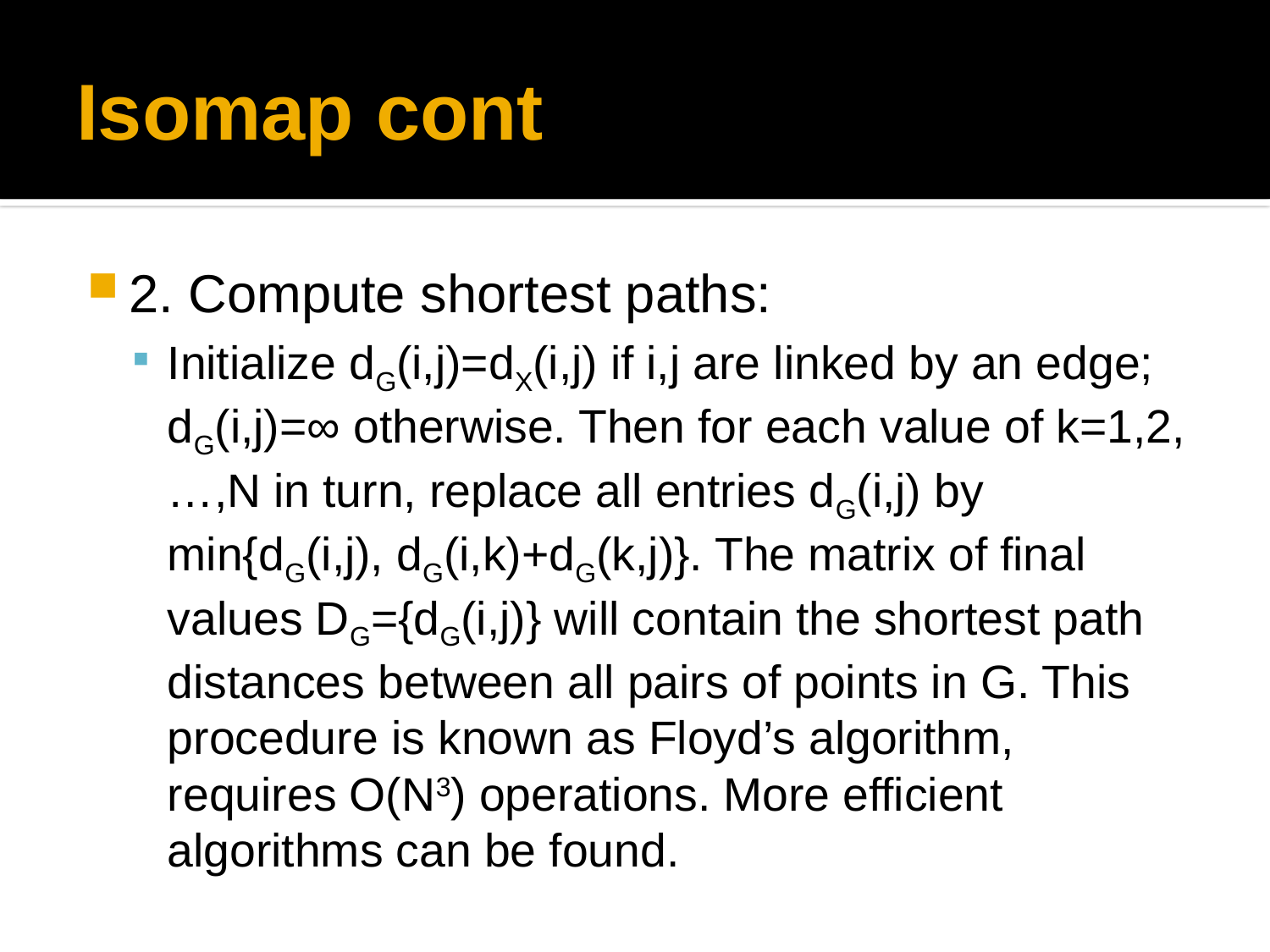

# Isomap cont
2. Compute shortest paths:
Initialize dG(i,j)=dX(i,j) if i,j are linked by an edge; dG(i,j)=∞ otherwise. Then for each value of k=1,2,…,N in turn, replace all entries dG(i,j) by min{dG(i,j), dG(i,k)+dG(k,j)}. The matrix of final values DG={dG(i,j)} will contain the shortest path distances between all pairs of points in G. This procedure is known as Floyd’s algorithm, requires O(N3) operations. More efficient algorithms can be found.